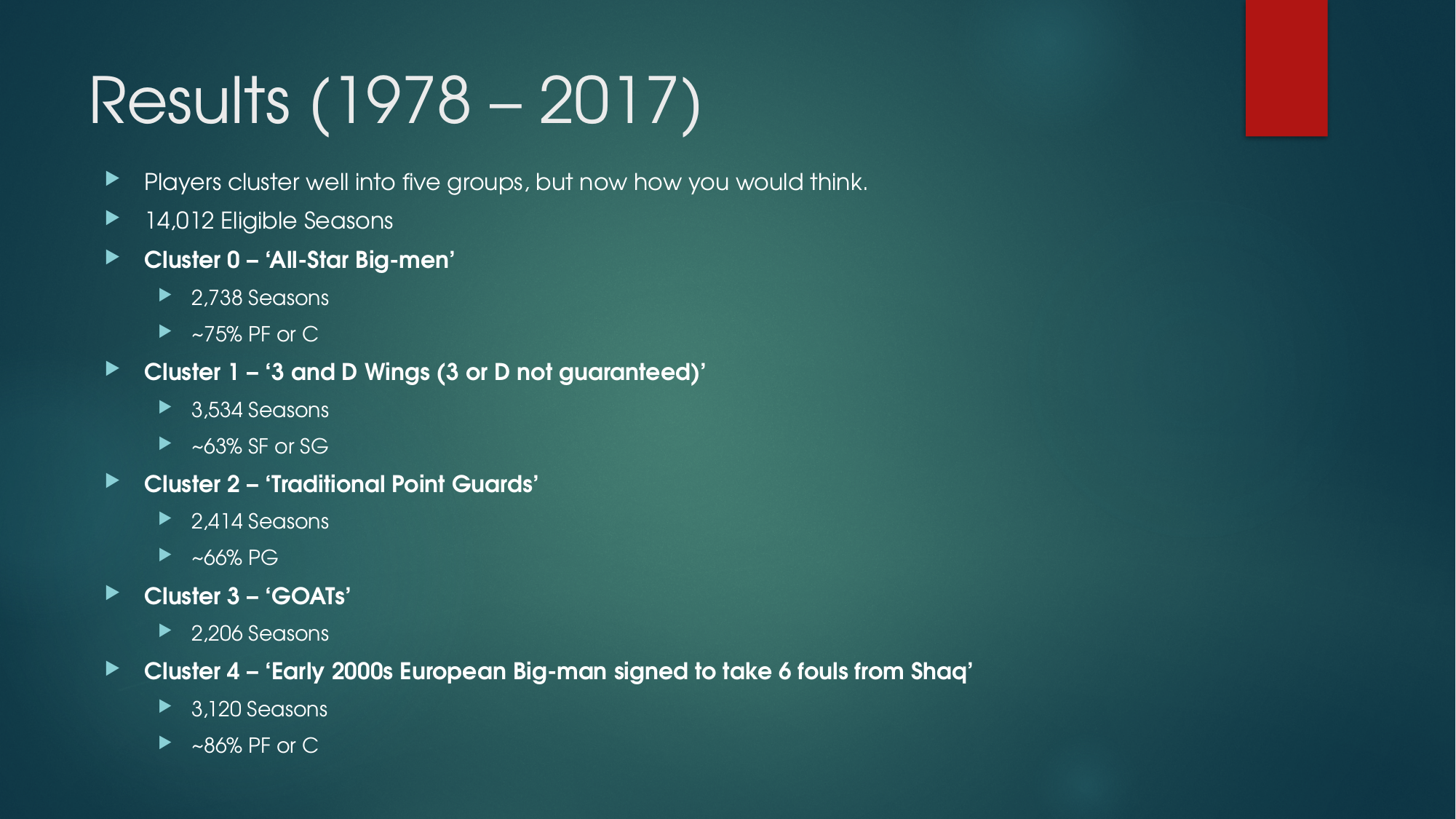

# Results (1978 – 2017)
Players cluster well into five groups, but now how you would think.
14,012 Eligible Seasons
Cluster 0 – ‘All-Star Big-men’
2,738 Seasons
~75% PF or C
Cluster 1 – ‘3 and D Wings (3 or D not guaranteed)’
3,534 Seasons
~63% SF or SG
Cluster 2 – ‘Traditional Point Guards’
2,414 Seasons
~66% PG
Cluster 3 – ‘GOATs’
2,206 Seasons
Cluster 4 – ‘Early 2000s European Big-man signed to take 6 fouls from Shaq’
3,120 Seasons
~86% PF or C